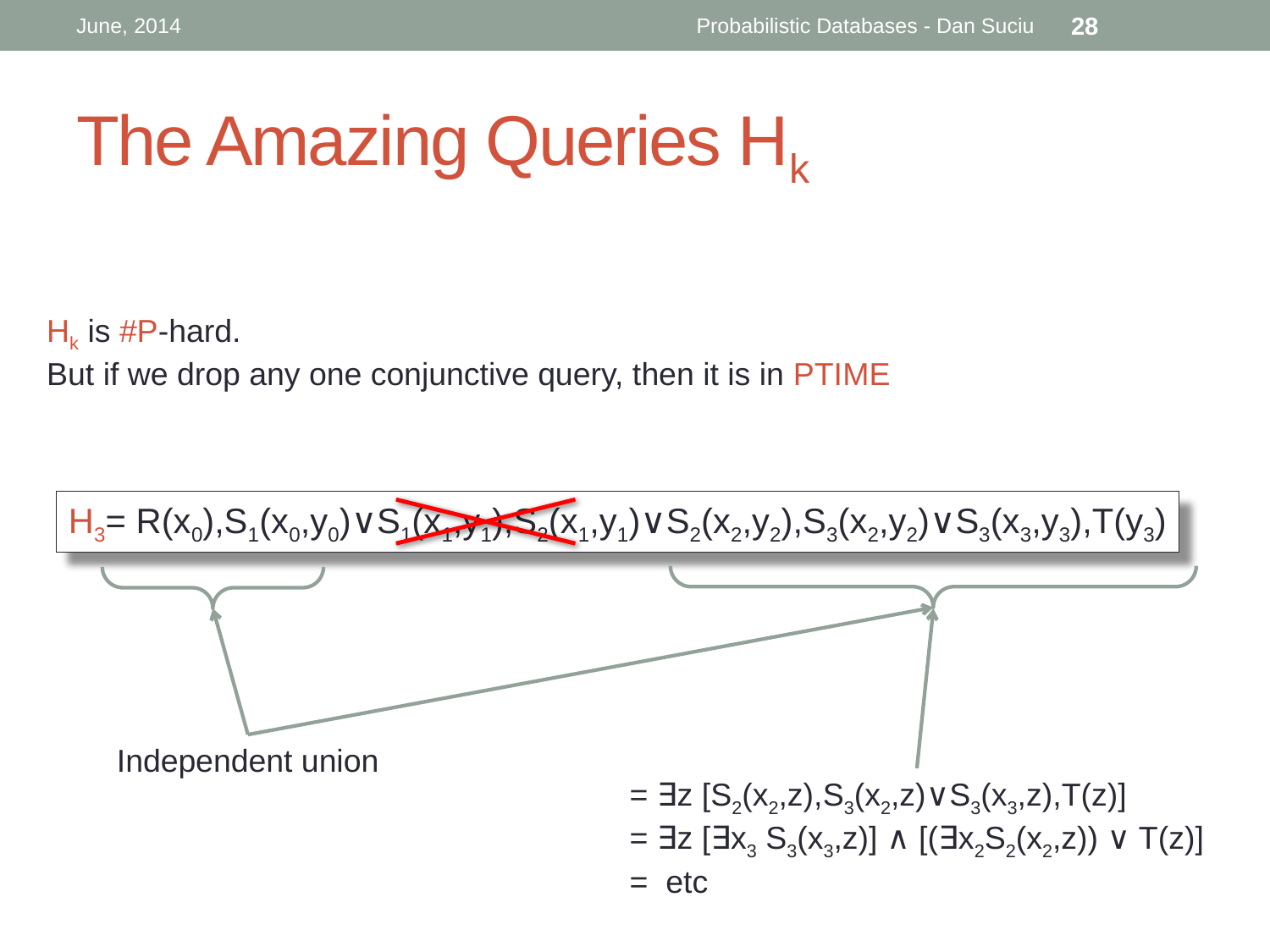

June, 2014
Probabilistic Databases - Dan Suciu
28
# The Amazing Queries Hk
Hk is #P-hard.
But if we drop any one conjunctive query, then it is in PTIME

H3= R(x0),S1(x0,y0)∨S1(x1,y1),S2(x1,y1)∨S2(x2,y2),S3(x2,y2)∨S3(x3,y3),T(y3)
Independent union
= ∃z [S2(x2,z),S3(x2,z)∨S3(x3,z),T(z)]
= ∃z [∃x3 S3(x3,z)] ∧ [(∃x2S2(x2,z)) ∨ T(z)]
=  etc